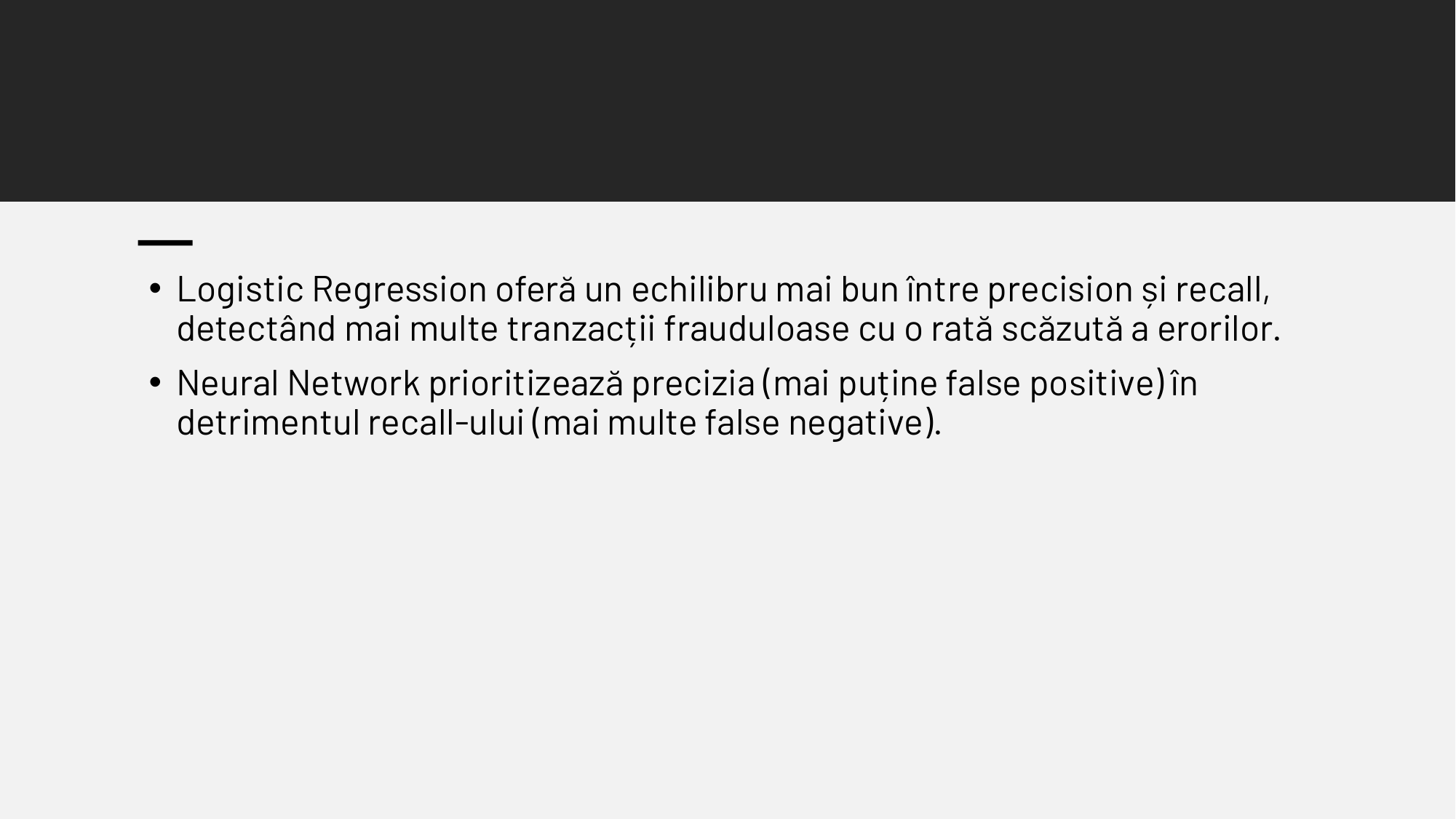

#

Logistic Regression oferă un echilibru mai bun între precision și recall, detectând mai multe tranzacții frauduloase cu o rată scăzută a erorilor.
Neural Network prioritizează precizia (mai puține false positive) în detrimentul recall-ului (mai multe false negative).